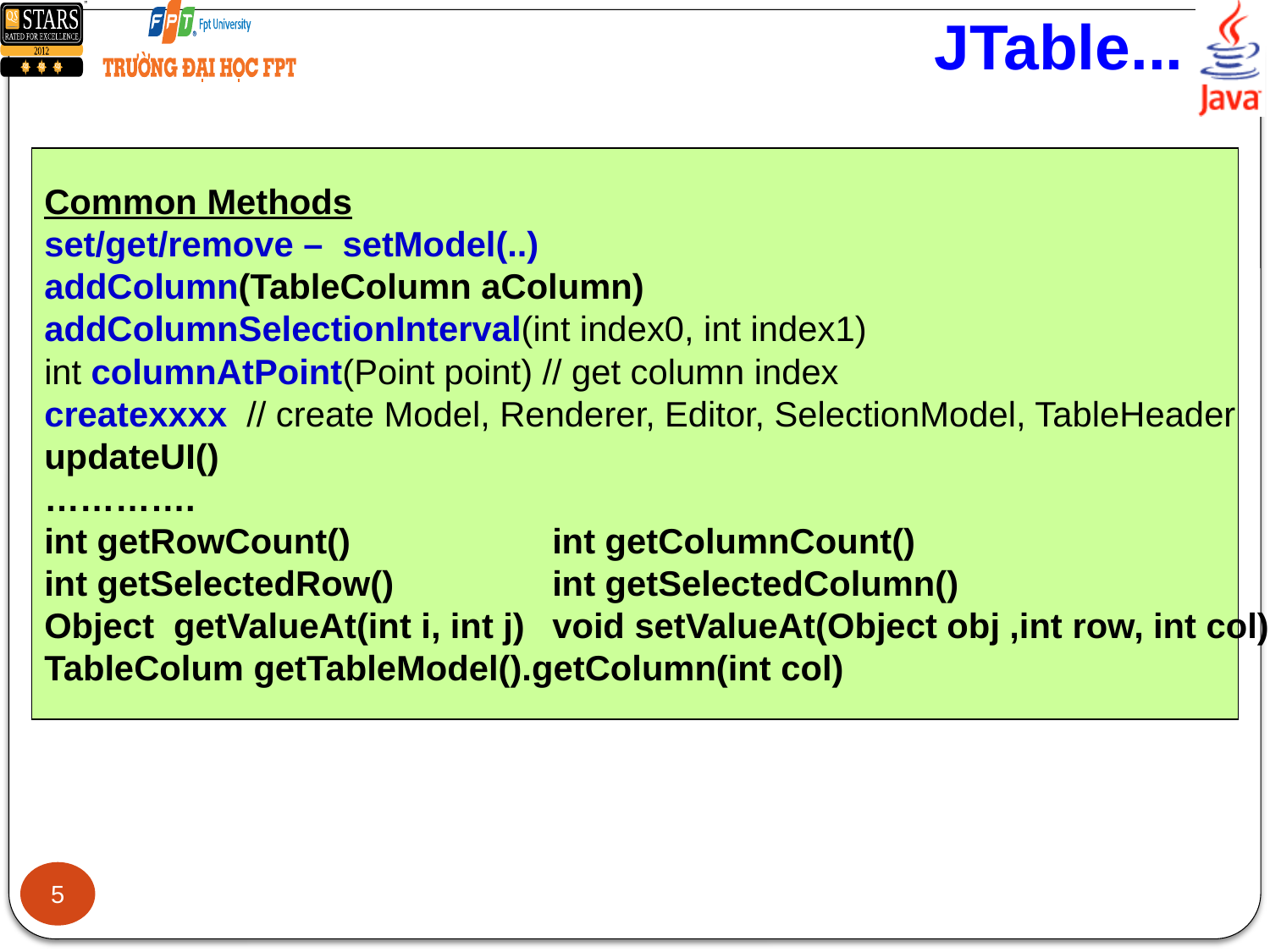

# JTable...
Common Methods
set/get/remove –  setModel(..)
addColumn(TableColumn aColumn)
addColumnSelectionInterval(int index0, int index1)
int columnAtPoint(Point point) // get column index
createxxxx  // create Model, Renderer, Editor, SelectionModel, TableHeader
updateUI()
………….
int getRowCount()   		int getColumnCount()
int getSelectedRow()  		int getSelectedColumn()
Object  getValueAt(int i, int j)  	void setValueAt(Object obj ,int row, int col)
TableColum getTableModel().getColumn(int col)
5